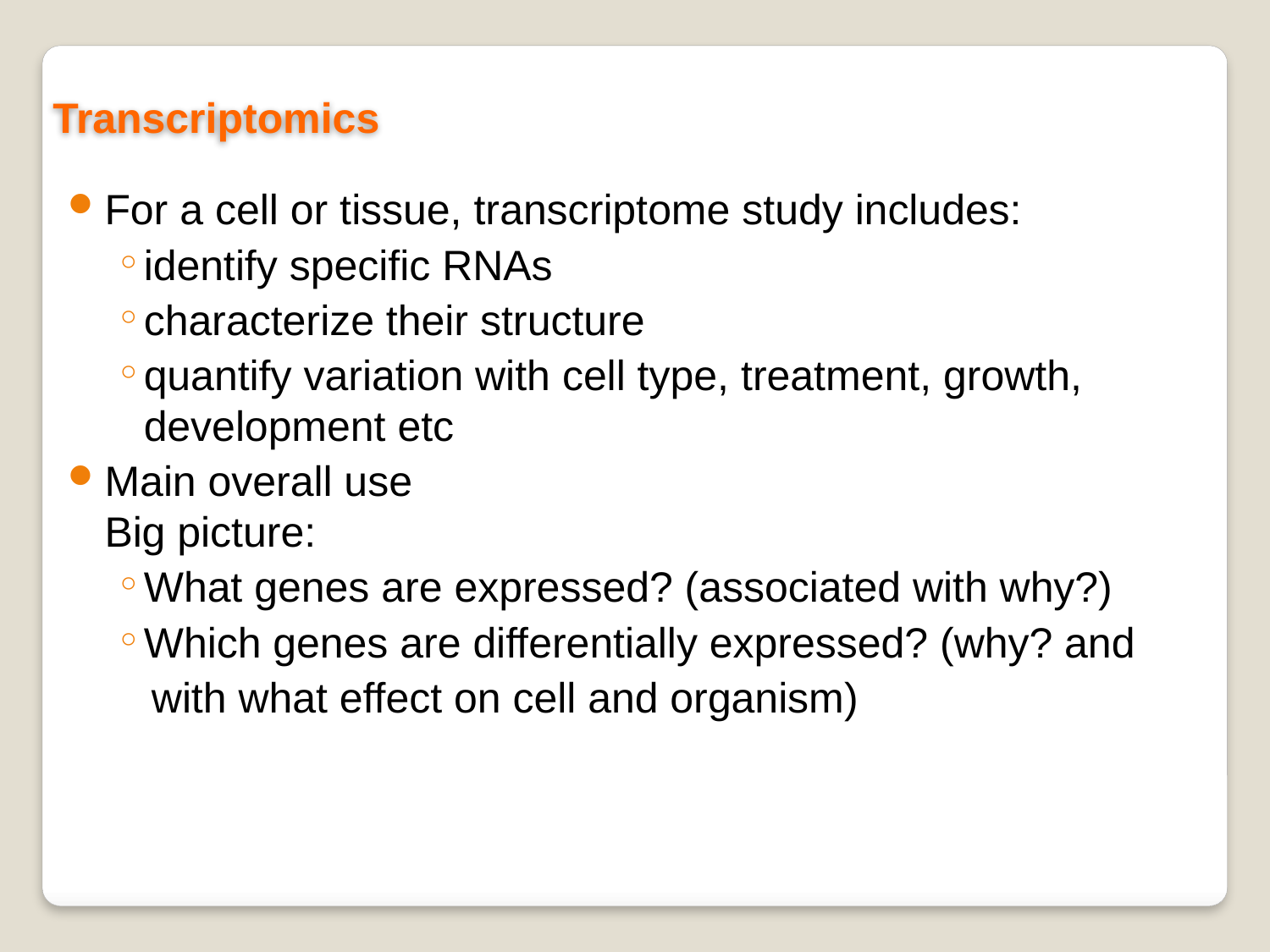

Transcriptomics
For a cell or tissue, transcriptome study includes:
identify specific RNAs
characterize their structure
quantify variation with cell type, treatment, growth, development etc
Main overall use
Big picture:
What genes are expressed? (associated with why?)
Which genes are differentially expressed? (why? and
   with what effect on cell and organism)